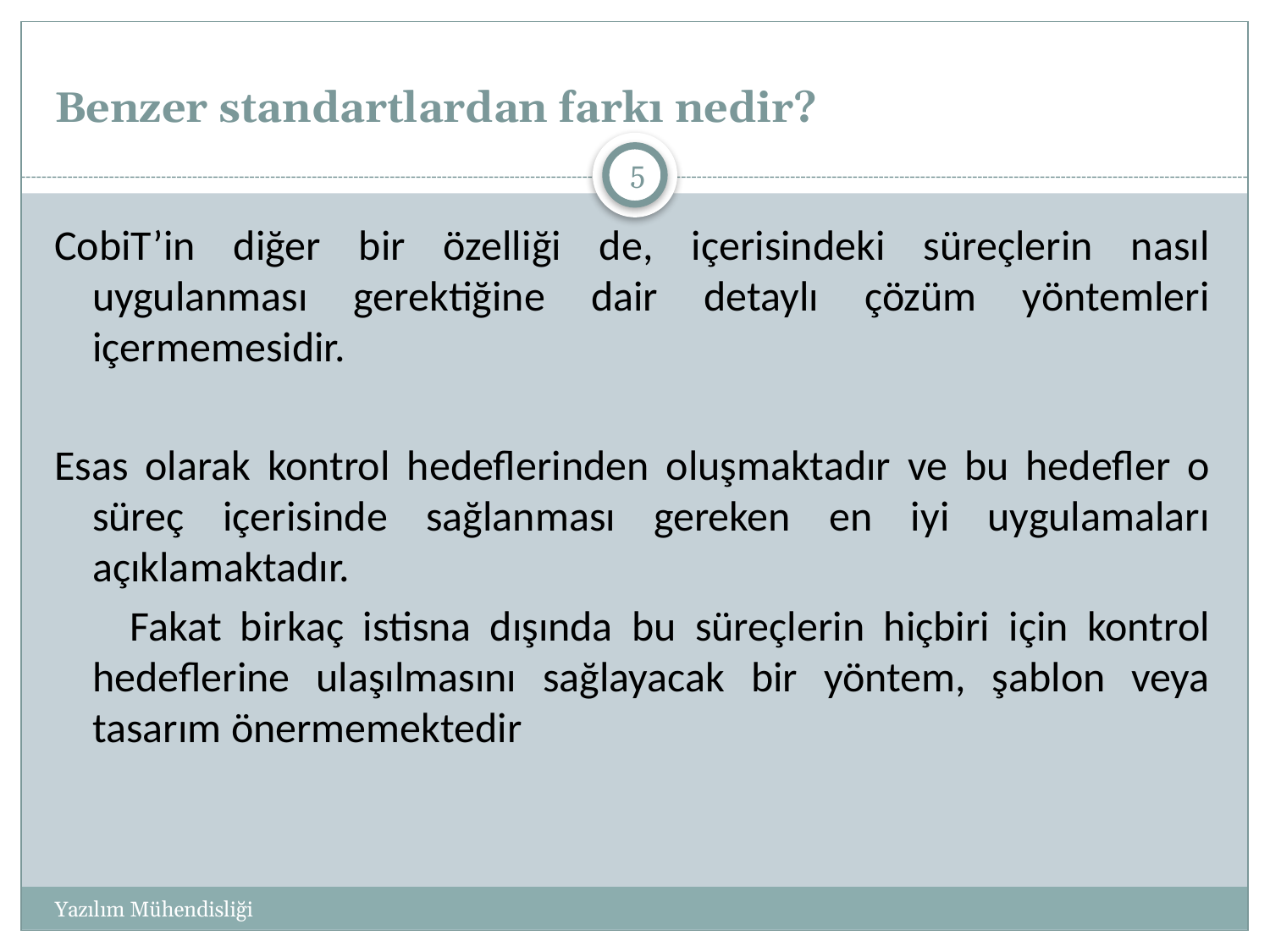

# Benzer standartlardan farkı nedir?
5
CobiT’in diğer bir özelliği de, içerisindeki süreçlerin nasıl uygulanması gerektiğine dair detaylı çözüm yöntemleri içermemesidir.

Esas olarak kontrol hedeflerinden oluşmaktadır ve bu hedefler o süreç içerisinde sağlanması gereken en iyi uygulamaları açıklamaktadır.
    Fakat birkaç istisna dışında bu süreçlerin hiçbiri için kontrol hedeflerine ulaşılmasını sağlayacak bir yöntem, şablon veya tasarım önermemektedir
Yazılım Mühendisliği